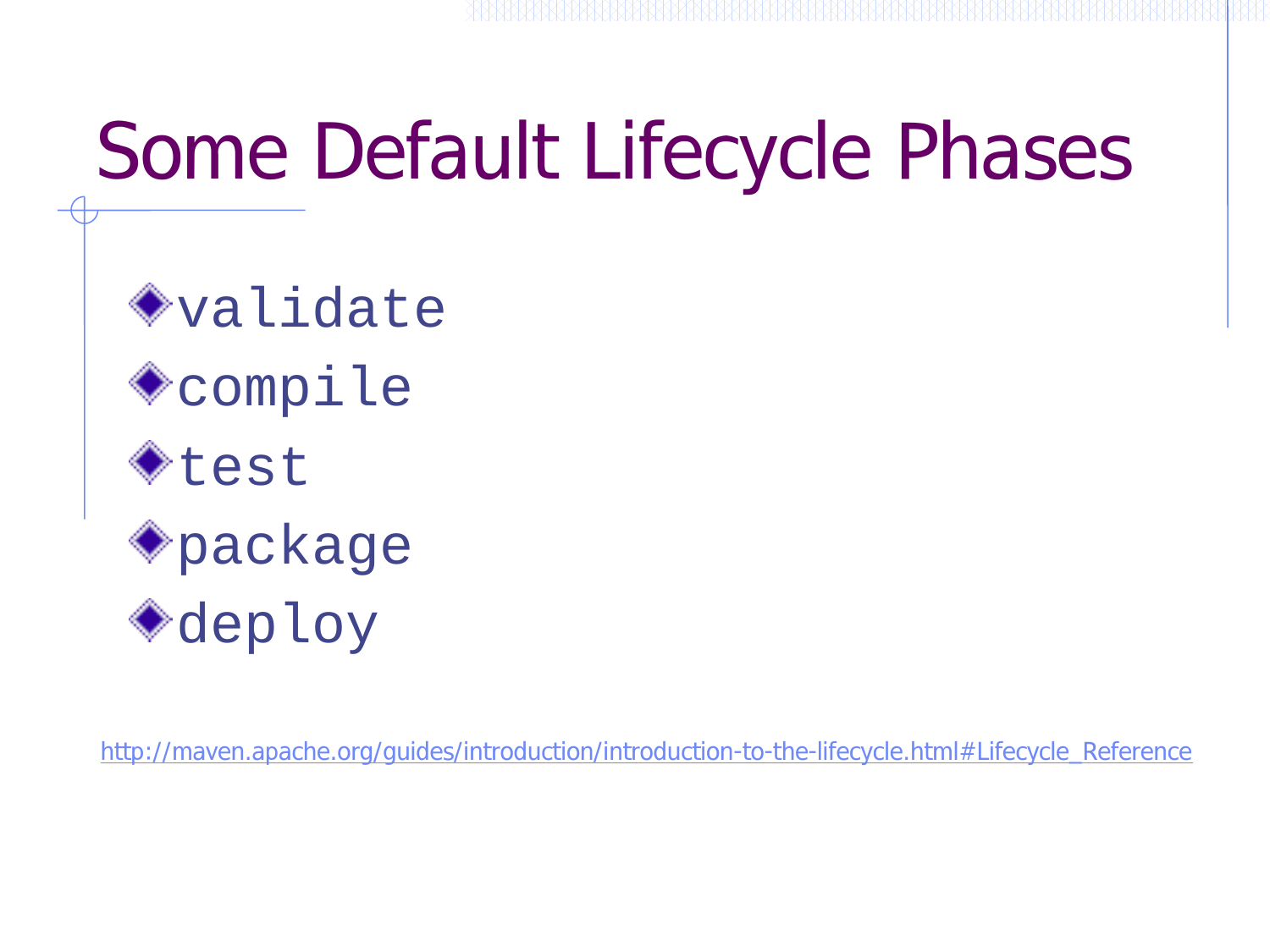

# Some Default Lifecycle Phases
validate
compile
test
package
deploy
http://maven.apache.org/guides/introduction/introduction-to-the-lifecycle.html#Lifecycle_Reference